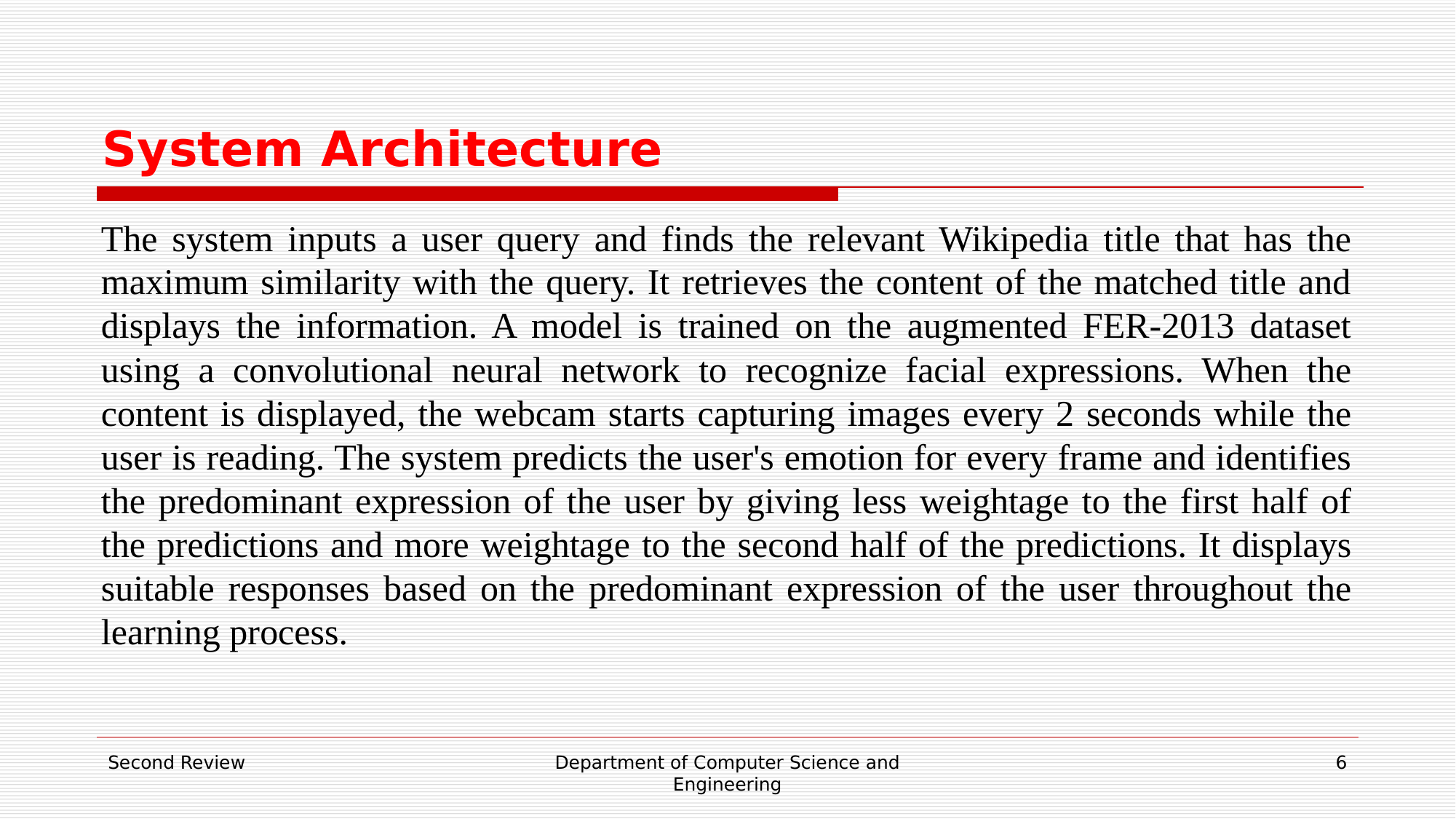

# System Architecture
The system inputs a user query and finds the relevant Wikipedia title that has the maximum similarity with the query. It retrieves the content of the matched title and displays the information. A model is trained on the augmented FER-2013 dataset using a convolutional neural network to recognize facial expressions. When the content is displayed, the webcam starts capturing images every 2 seconds while the user is reading. The system predicts the user's emotion for every frame and identifies the predominant expression of the user by giving less weightage to the first half of the predictions and more weightage to the second half of the predictions. It displays suitable responses based on the predominant expression of the user throughout the learning process.
Second Review
Department of Computer Science and Engineering
6